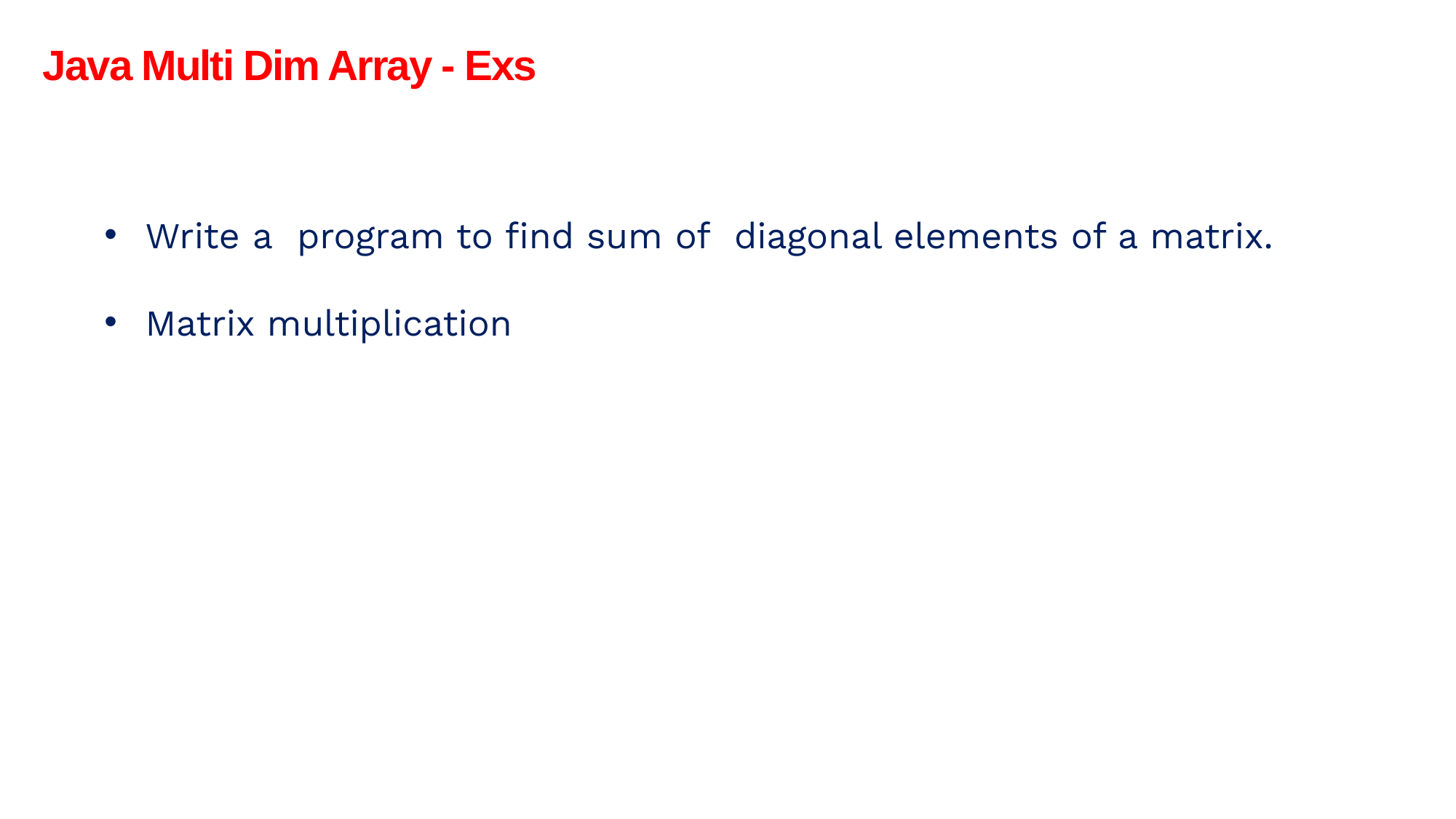

Java Multi Dim Array - Exs
Write a  program to find sum of  diagonal elements of a matrix.

Matrix multiplication